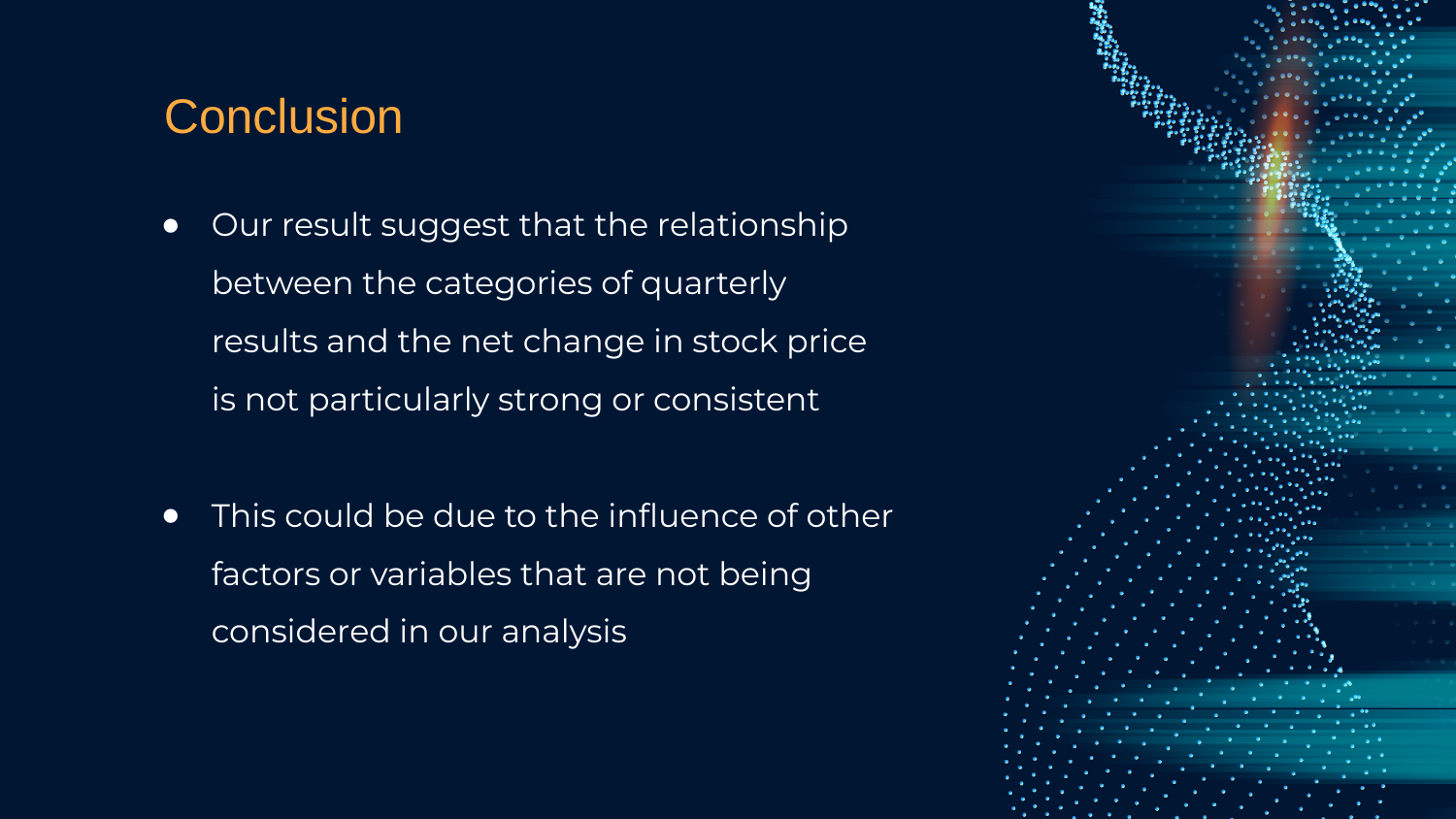

# Conclusion
Our result suggest that the relationship between the categories of quarterly results and the net change in stock price is not particularly strong or consistent

This could be due to the influence of other factors or variables that are not being considered in our analysis